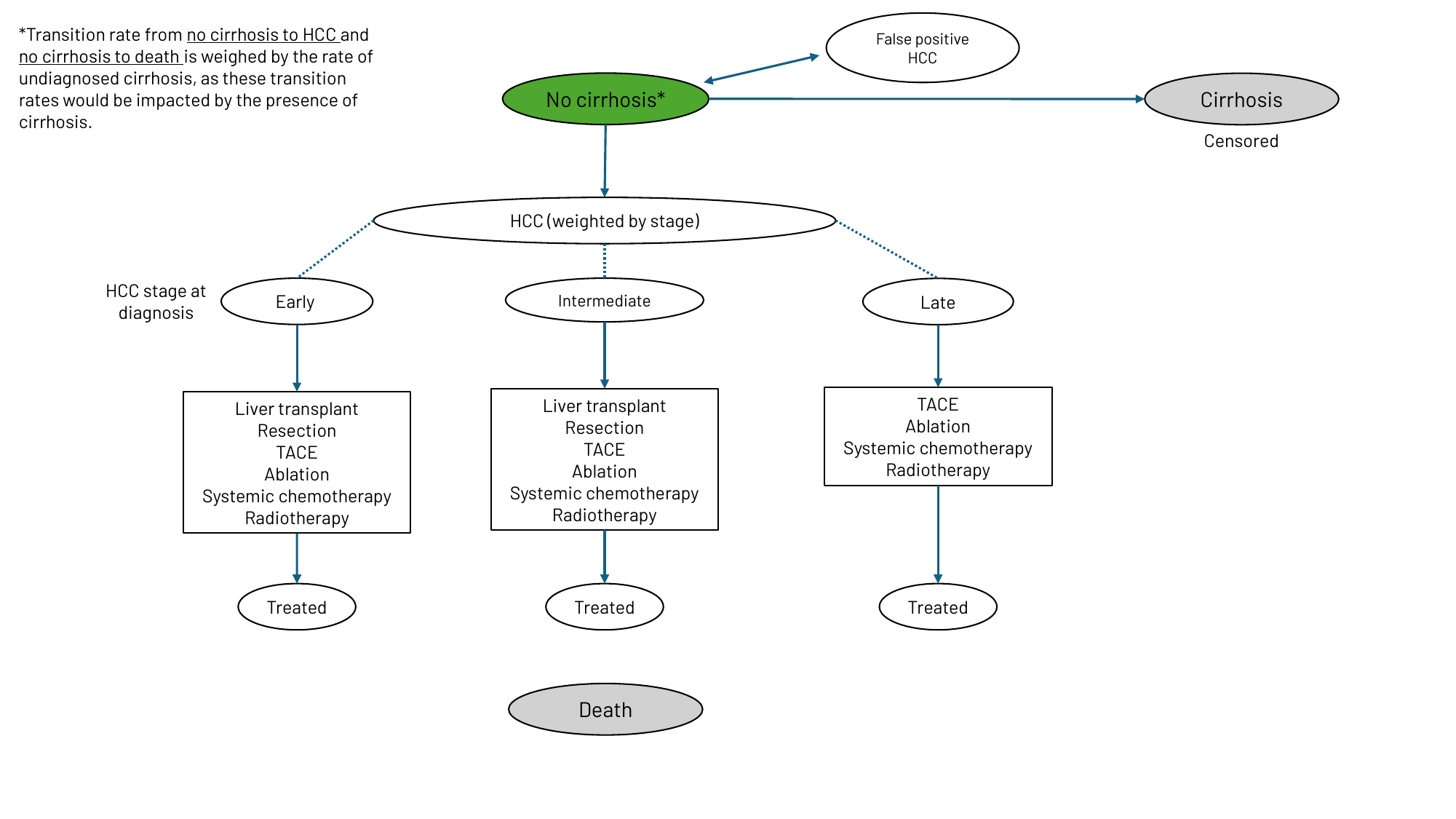

False positive HCC
*Transition rate from no cirrhosis to HCC and no cirrhosis to death is weighed by the rate of undiagnosed cirrhosis, as these transition rates would be impacted by the presence of cirrhosis.
No cirrhosis*
Cirrhosis
Censored
HCC (weighted by stage)
HCC stage at diagnosis
Early
Intermediate
Late
TACE
Ablation
Systemic chemotherapy
Radiotherapy
Liver transplant
Resection
TACE
Ablation
Systemic chemotherapy
Radiotherapy
Liver transplant
Resection
TACE
Ablation
Systemic chemotherapy
Radiotherapy
j
Treated
Treated
Treated
Death